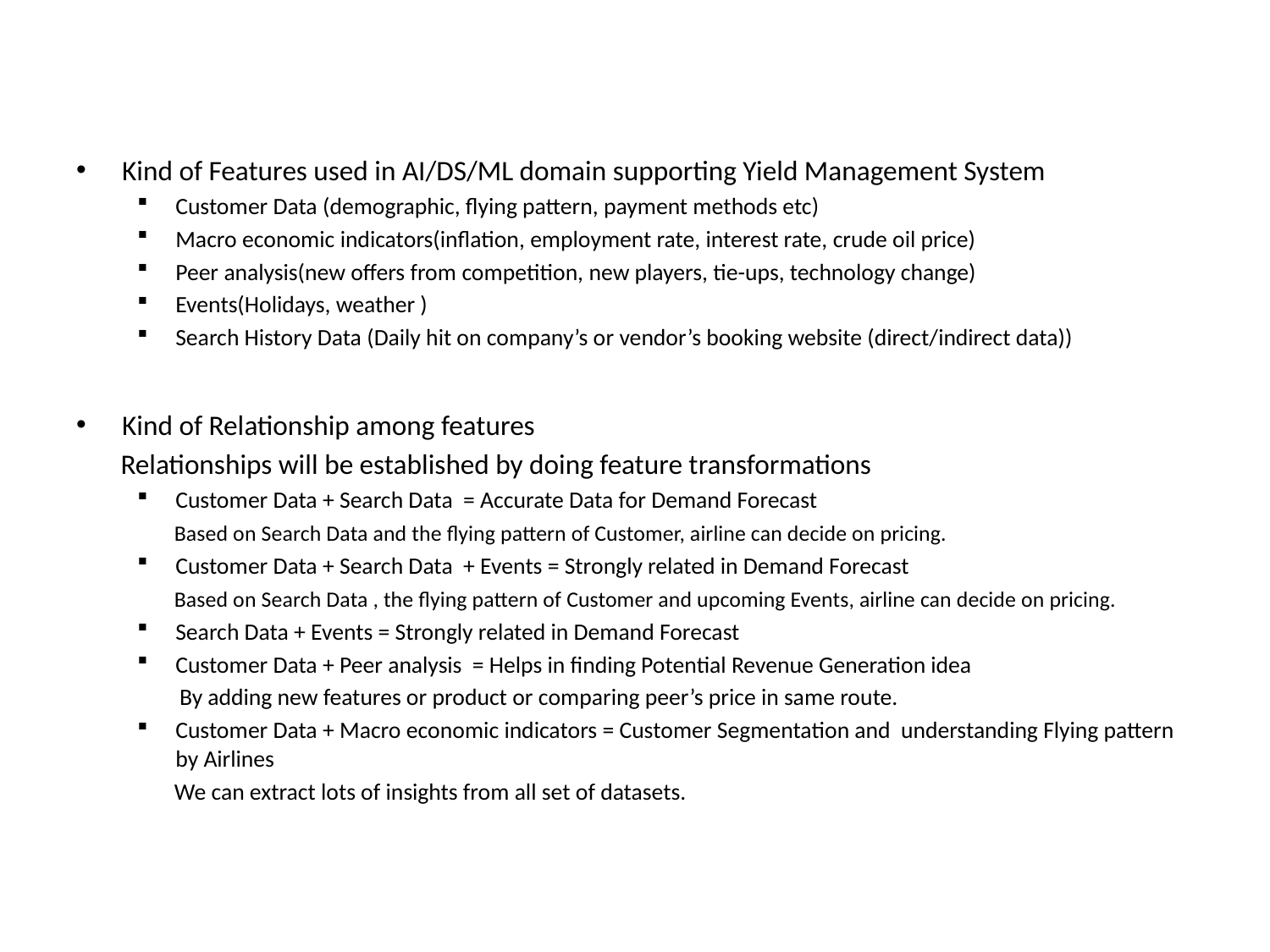

Kind of Features used in AI/DS/ML domain supporting Yield Management System
Customer Data (demographic, flying pattern, payment methods etc)
Macro economic indicators(inflation, employment rate, interest rate, crude oil price)
Peer analysis(new offers from competition, new players, tie-ups, technology change)
Events(Holidays, weather )
Search History Data (Daily hit on company’s or vendor’s booking website (direct/indirect data))

Kind of Relationship among features
       Relationships will be established by doing feature transformations
Customer Data + Search Data  = Accurate Data for Demand Forecast
       Based on Search Data and the flying pattern of Customer, airline can decide on pricing.
Customer Data + Search Data  + Events = Strongly related in Demand Forecast
       Based on Search Data , the flying pattern of Customer and upcoming Events, airline can decide on pricing.
Search Data + Events = Strongly related in Demand Forecast
Customer Data + Peer analysis  = Helps in finding Potential Revenue Generation idea
        By adding new features or product or comparing peer’s price in same route.
Customer Data + Macro economic indicators = Customer Segmentation and  understanding Flying pattern by Airlines
       We can extract lots of insights from all set of datasets.